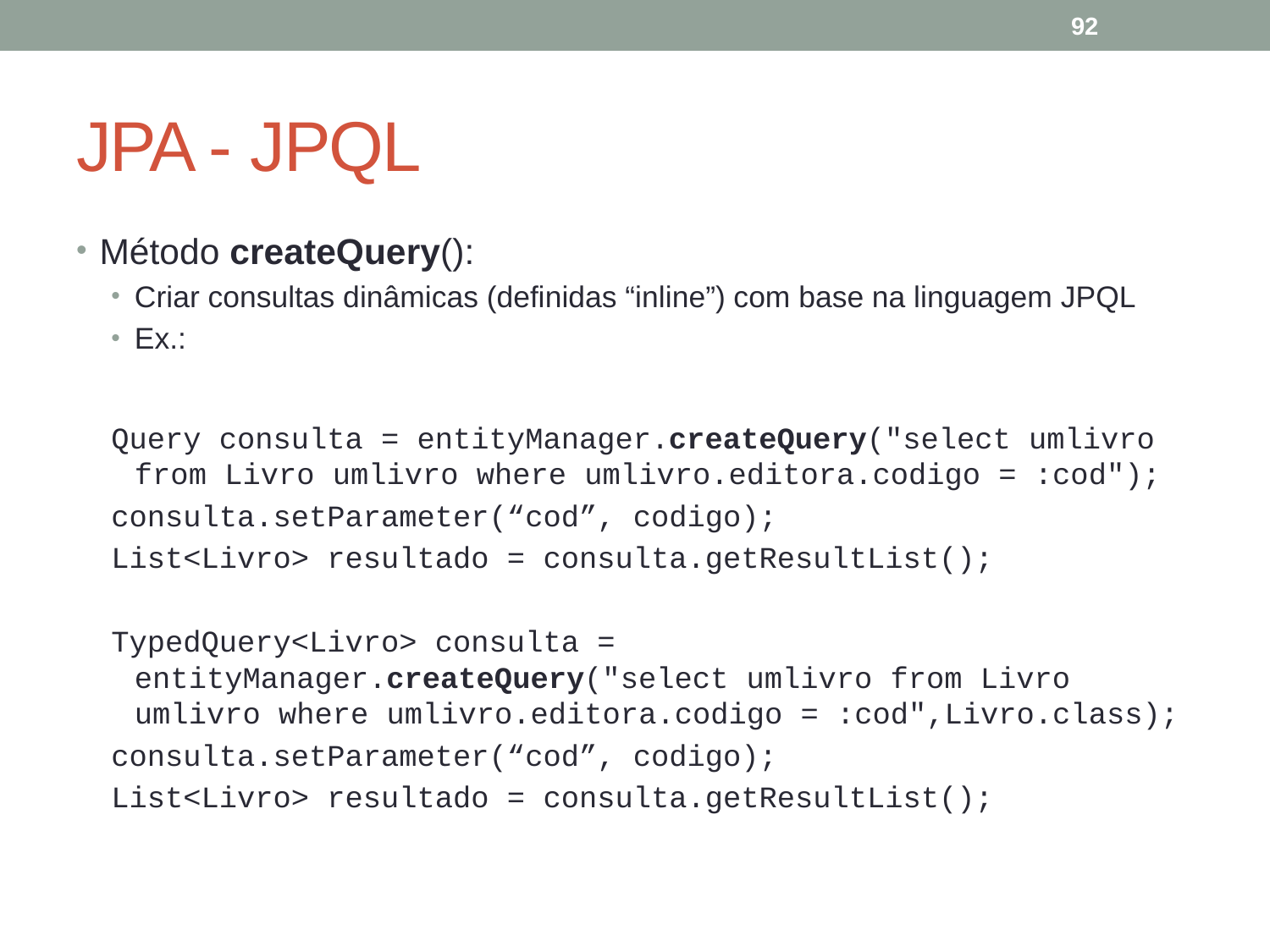

92
# JPA - JPQL
Método createQuery():
Criar consultas dinâmicas (definidas “inline”) com base na linguagem JPQL
Ex.:

Query consulta = entityManager.createQuery("select umlivro from Livro umlivro where umlivro.editora.codigo = :cod");
consulta.setParameter(“cod”, codigo);
List<Livro> resultado = consulta.getResultList();

TypedQuery<Livro> consulta = entityManager.createQuery("select umlivro from Livro umlivro where umlivro.editora.codigo = :cod",Livro.class);
consulta.setParameter(“cod”, codigo);
List<Livro> resultado = consulta.getResultList();